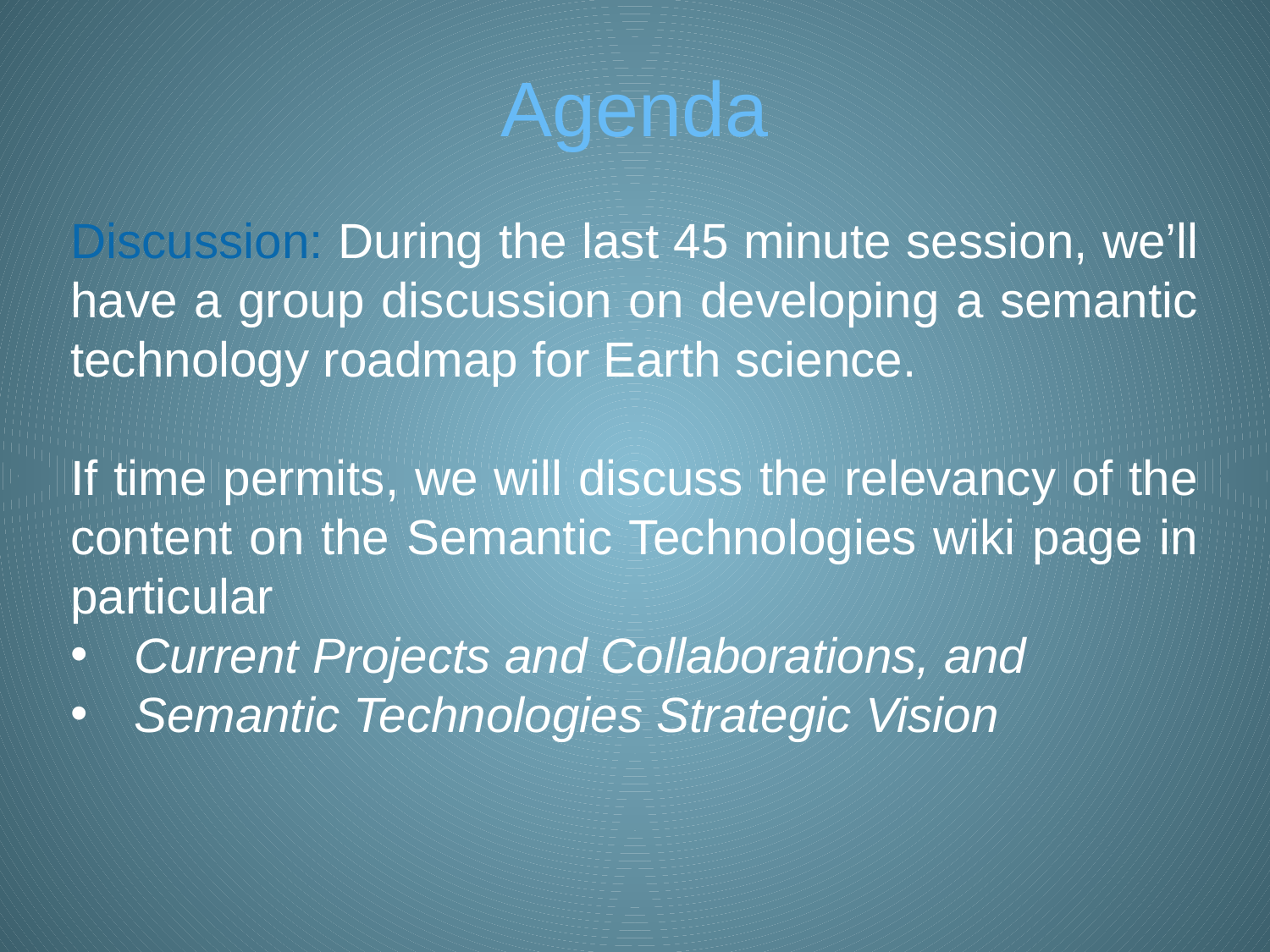

# Agenda
Discussion: During the last 45 minute session, we’ll have a group discussion on developing a semantic technology roadmap for Earth science.

If time permits, we will discuss the relevancy of the content on the Semantic Technologies wiki page in particular
Current Projects and Collaborations, and
Semantic Technologies Strategic Vision